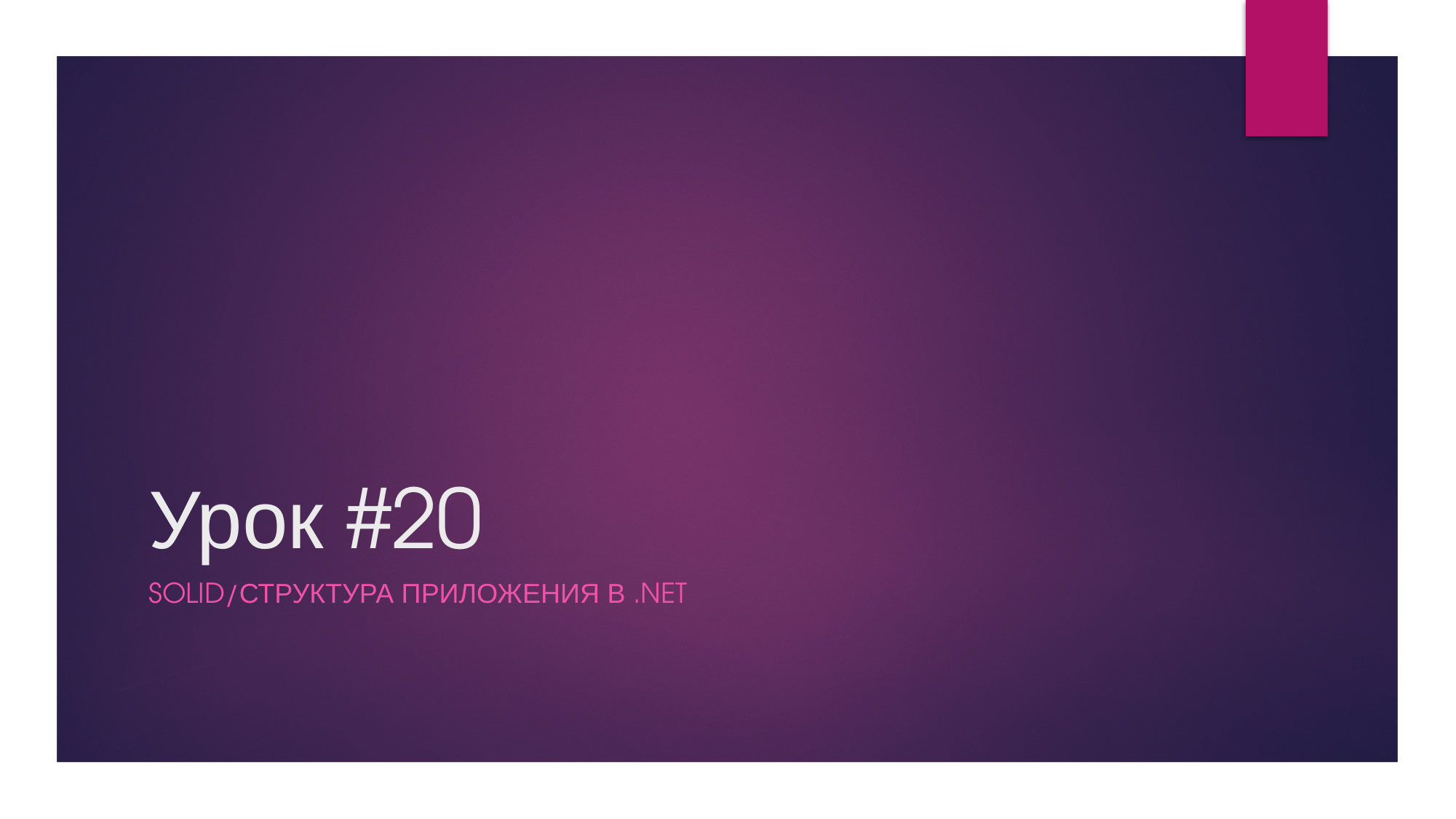

# Урок #20
SOLID/структура приложения в .NET